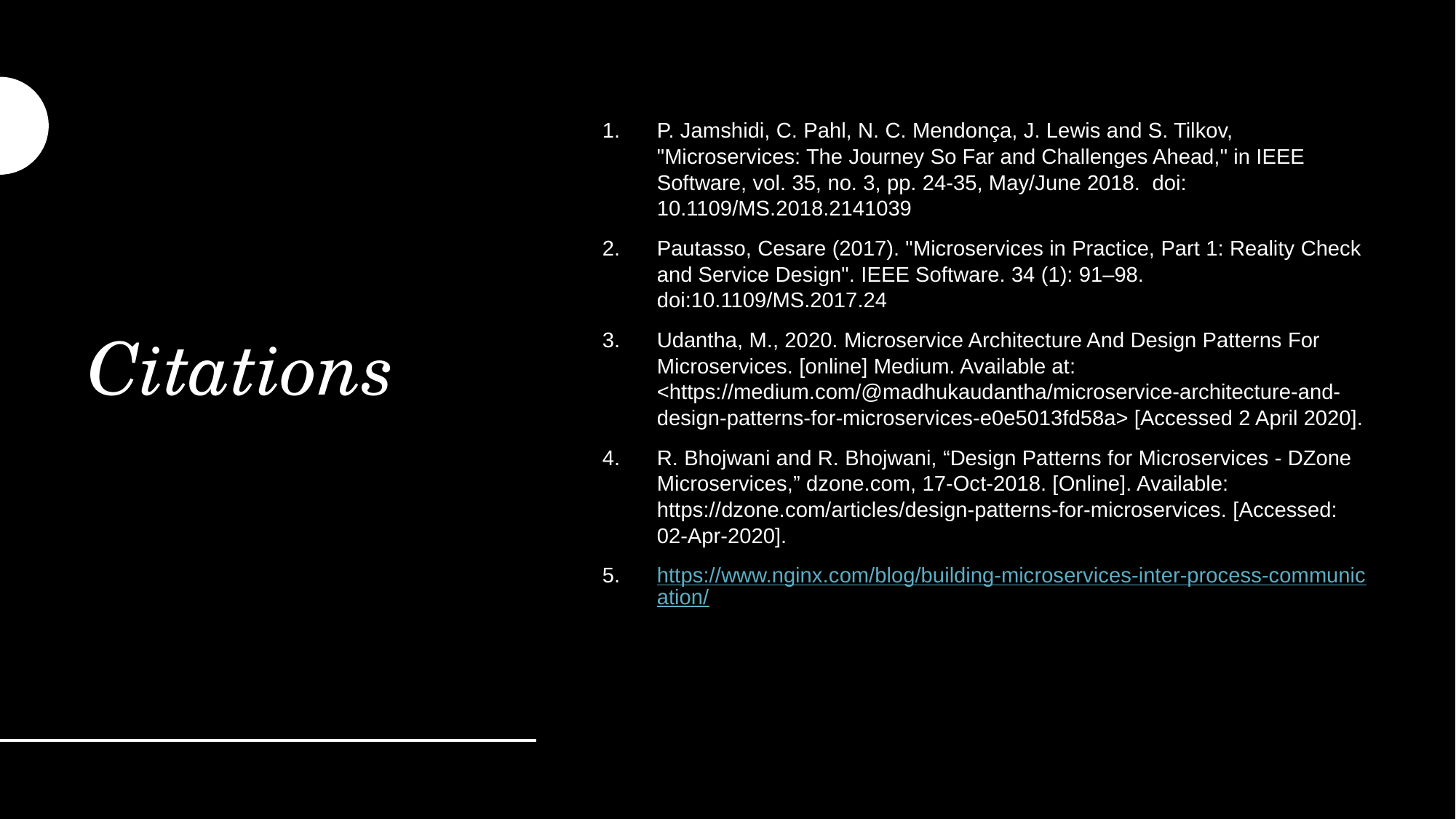

# Citations
P. Jamshidi, C. Pahl, N. C. Mendonça, J. Lewis and S. Tilkov, "Microservices: The Journey So Far and Challenges Ahead," in IEEE Software, vol. 35, no. 3, pp. 24-35, May/June 2018.  doi: 10.1109/MS.2018.2141039
Pautasso, Cesare (2017). "Microservices in Practice, Part 1: Reality Check and Service Design". IEEE Software. 34 (1): 91–98. doi:10.1109/MS.2017.24
Udantha, M., 2020. Microservice Architecture And Design Patterns For Microservices. [online] Medium. Available at: <https://medium.com/@madhukaudantha/microservice-architecture-and-design-patterns-for-microservices-e0e5013fd58a> [Accessed 2 April 2020].
R. Bhojwani and R. Bhojwani, “Design Patterns for Microservices - DZone Microservices,” dzone.com, 17-Oct-2018. [Online]. Available: https://dzone.com/articles/design-patterns-for-microservices. [Accessed: 02-Apr-2020].
https://www.nginx.com/blog/building-microservices-inter-process-communication/